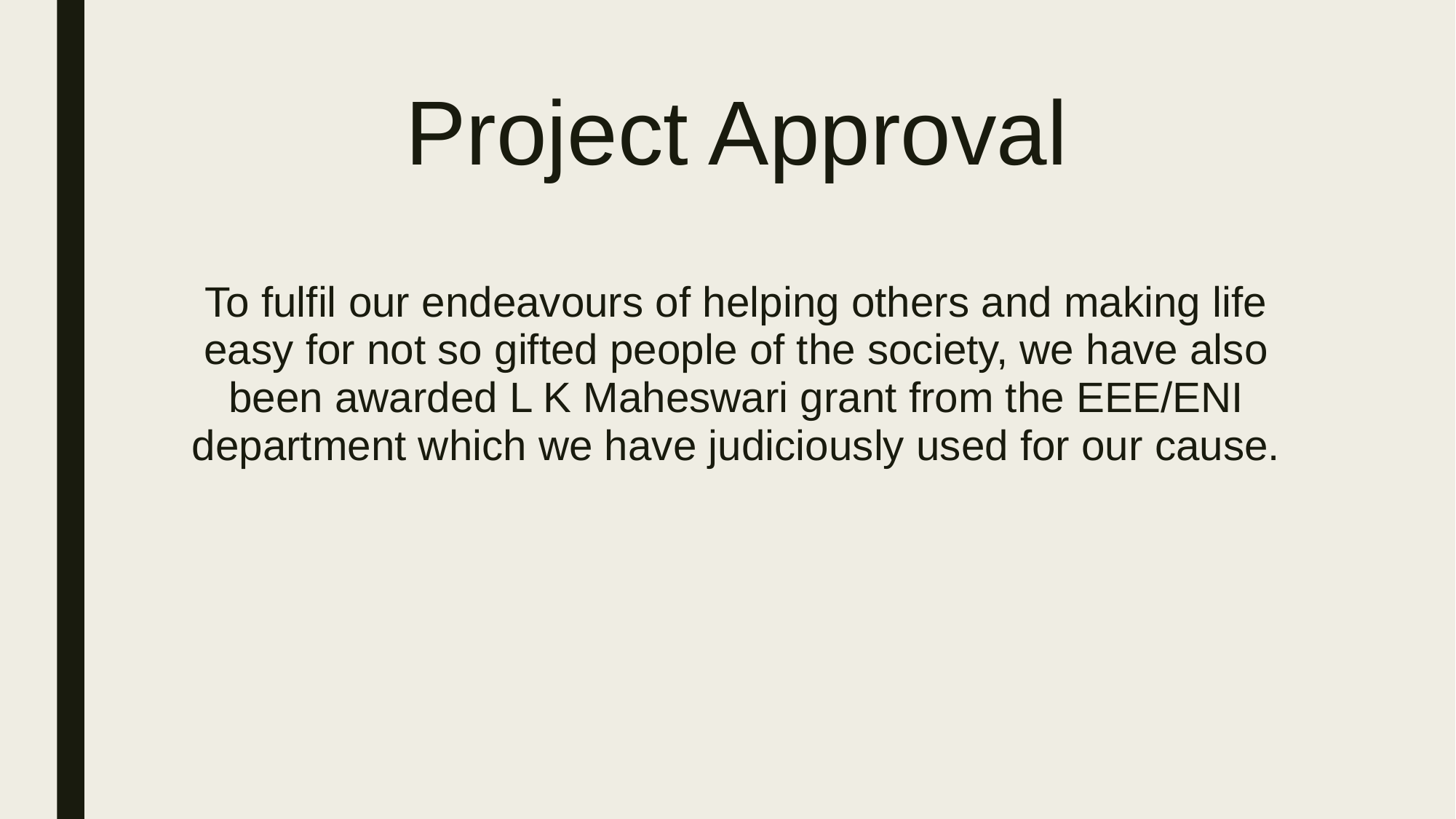

# Project Approval
To fulfil our endeavours of helping others and making life easy for not so gifted people of the society, we have also been awarded L K Maheswari grant from the EEE/ENI department which we have judiciously used for our cause.